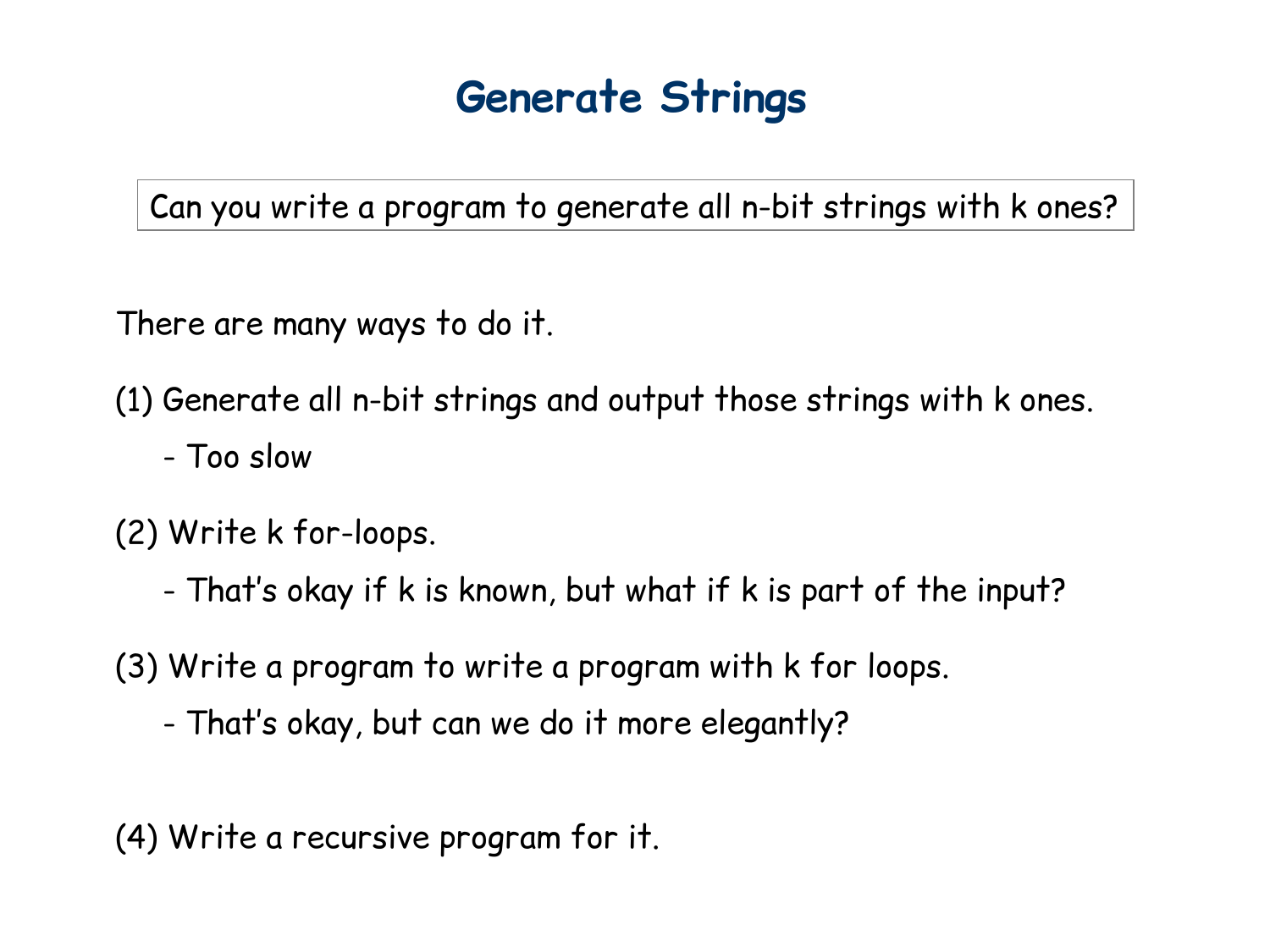

Generate Strings
Can you write a program to generate all n-bit strings with k ones?
There are many ways to do it.

Generate all n-bit strings and output those strings with k ones.
	- Too slow

(2) Write k for-loops.
	- That’s okay if k is known, but what if k is part of the input?

(3) Write a program to write a program with k for loops.
	- That’s okay, but can we do it more elegantly?

(4) Write a recursive program for it.